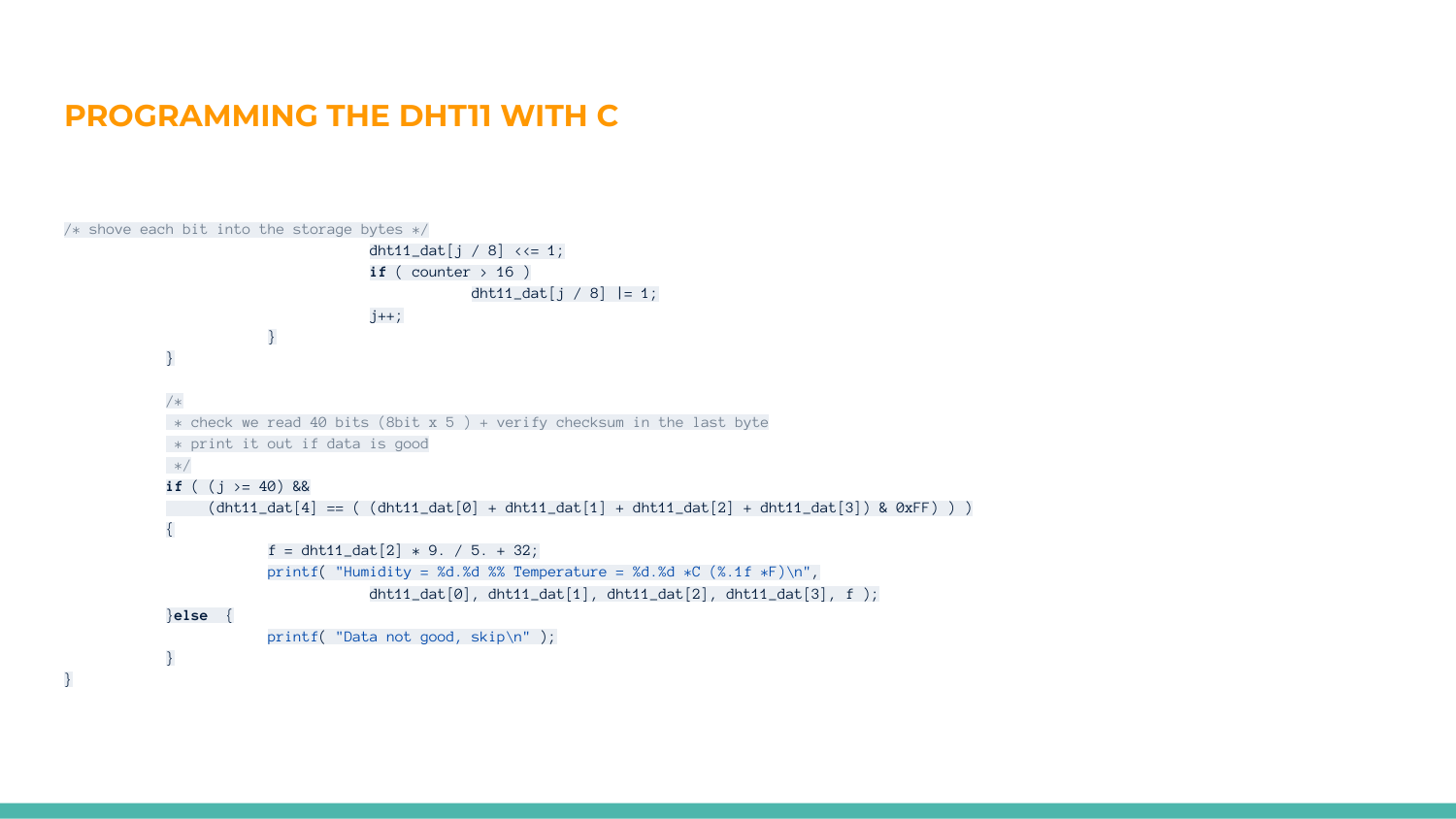

# PROGRAMMING THE DHT11 WITH C
/* shove each bit into the storage bytes */
			dht11_dat[j / 8] <<= 1;
			if ( counter > 16 )
				dht11_dat[j / 8] |= 1;
			j++;
		}
	}
	/*
	 * check we read 40 bits (8bit x 5 ) + verify checksum in the last byte
	 * print it out if data is good
	 */
	if ( (j >= 40) &&
	     (dht11_dat[4] == ( (dht11_dat[0] + dht11_dat[1] + dht11_dat[2] + dht11_dat[3]) & 0xFF) ) )
	{
		f = dht11_dat[2] * 9. / 5. + 32;
		printf( "Humidity = %d.%d %% Temperature = %d.%d *C (%.1f *F)\n",
			dht11_dat[0], dht11_dat[1], dht11_dat[2], dht11_dat[3], f );
	}else  {
		printf( "Data not good, skip\n" );
	}
}